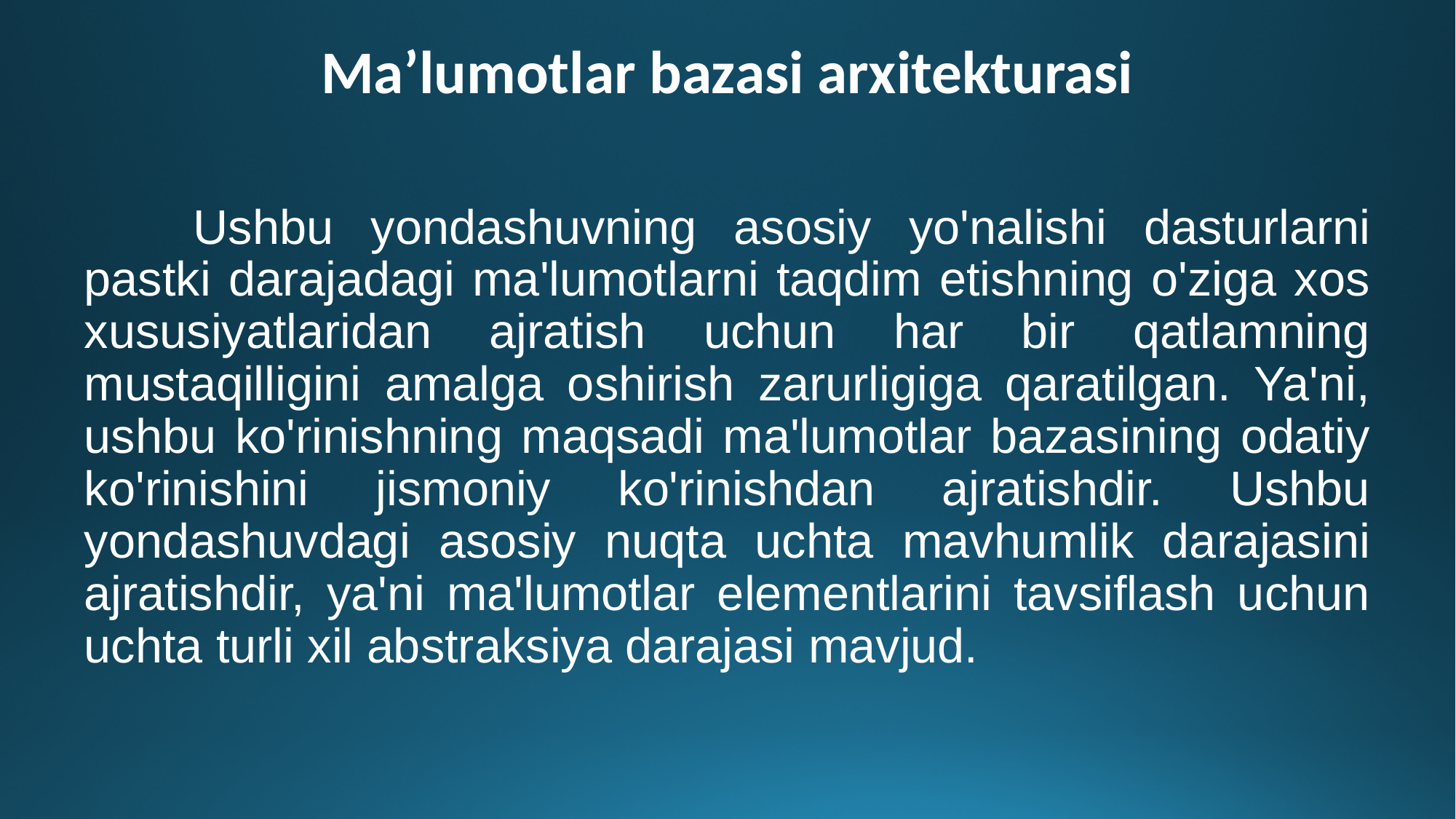

# Ma’lumotlar bazasi arxitekturasi
	Ushbu yondashuvning asosiy yo'nalishi dasturlarni pastki darajadagi ma'lumotlarni taqdim etishning o'ziga xos xususiyatlaridan ajratish uchun har bir qatlamning mustaqilligini amalga oshirish zarurligiga qaratilgan. Ya'ni, ushbu ko'rinishning maqsadi ma'lumotlar bazasining odatiy ko'rinishini jismoniy ko'rinishdan ajratishdir. Ushbu yondashuvdagi asosiy nuqta uchta mavhumlik darajasini ajratishdir, ya'ni ma'lumotlar elementlarini tavsiflash uchun uchta turli xil abstraksiya darajasi mavjud.